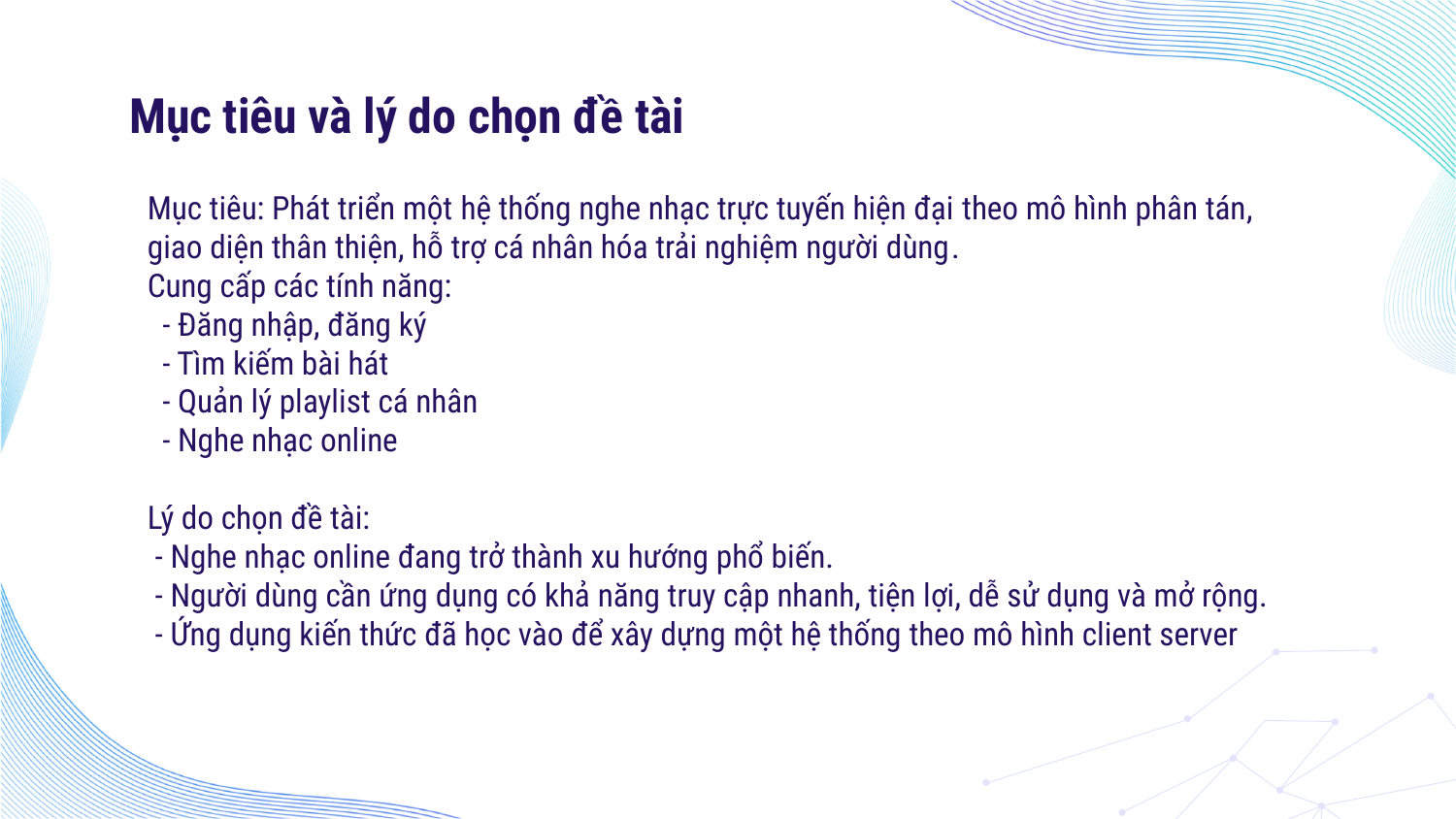

# Mục tiêu và lý do chọn đề tài
Mục tiêu: Phát triển một hệ thống nghe nhạc trực tuyến hiện đại theo mô hình phân tán, giao diện thân thiện, hỗ trợ cá nhân hóa trải nghiệm người dùng.
Cung cấp các tính năng:
  - Đăng nhập, đăng ký
  - Tìm kiếm bài hát
  - Quản lý playlist cá nhân
  - Nghe nhạc online

Lý do chọn đề tài:
 - Nghe nhạc online đang trở thành xu hướng phổ biến.
 - Người dùng cần ứng dụng có khả năng truy cập nhanh, tiện lợi, dễ sử dụng và mở rộng.
 - Ứng dụng kiến thức đã học vào để xây dựng một hệ thống theo mô hình client server